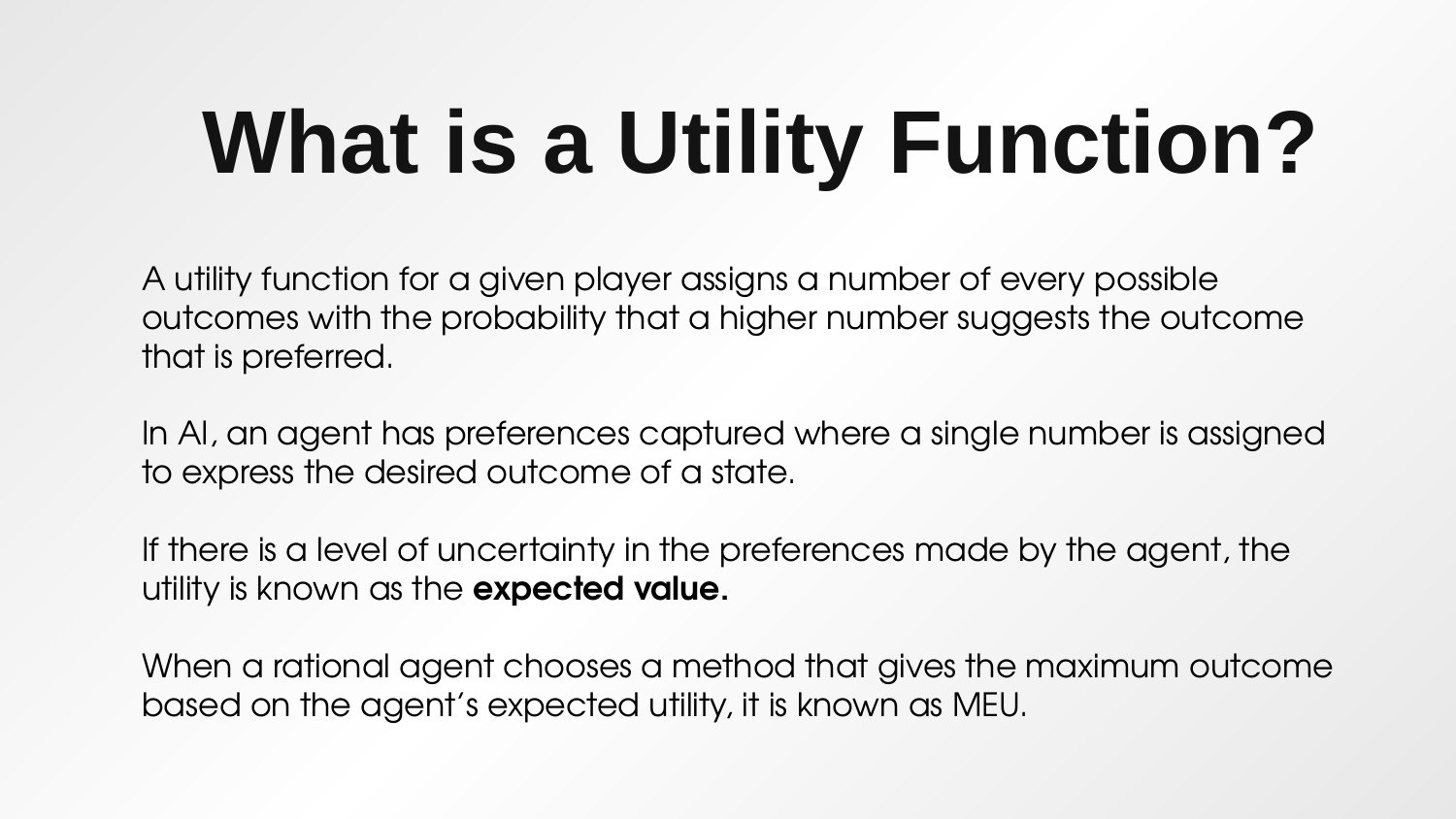

# What is a Utility Function?
A utility function for a given player assigns a number of every possible outcomes with the probability that a higher number suggests the outcome that is preferred.

In AI, an agent has preferences captured where a single number is assigned to express the desired outcome of a state.

If there is a level of uncertainty in the preferences made by the agent, the utility is known as the expected value.

When a rational agent chooses a method that gives the maximum outcome based on the agent’s expected utility, it is known as MEU.